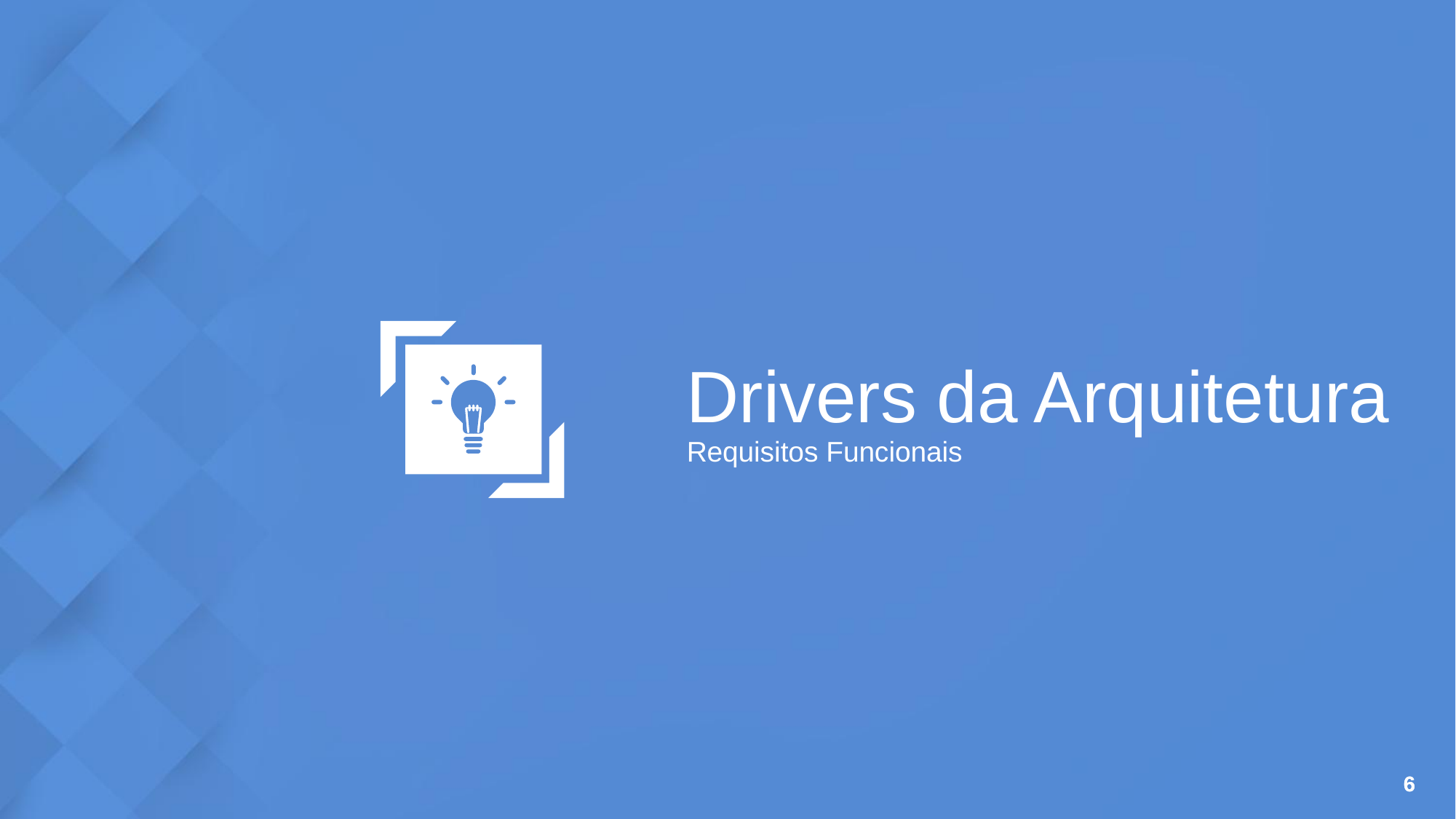

Drivers da Arquitetura
Requisitos Funcionais
6
6